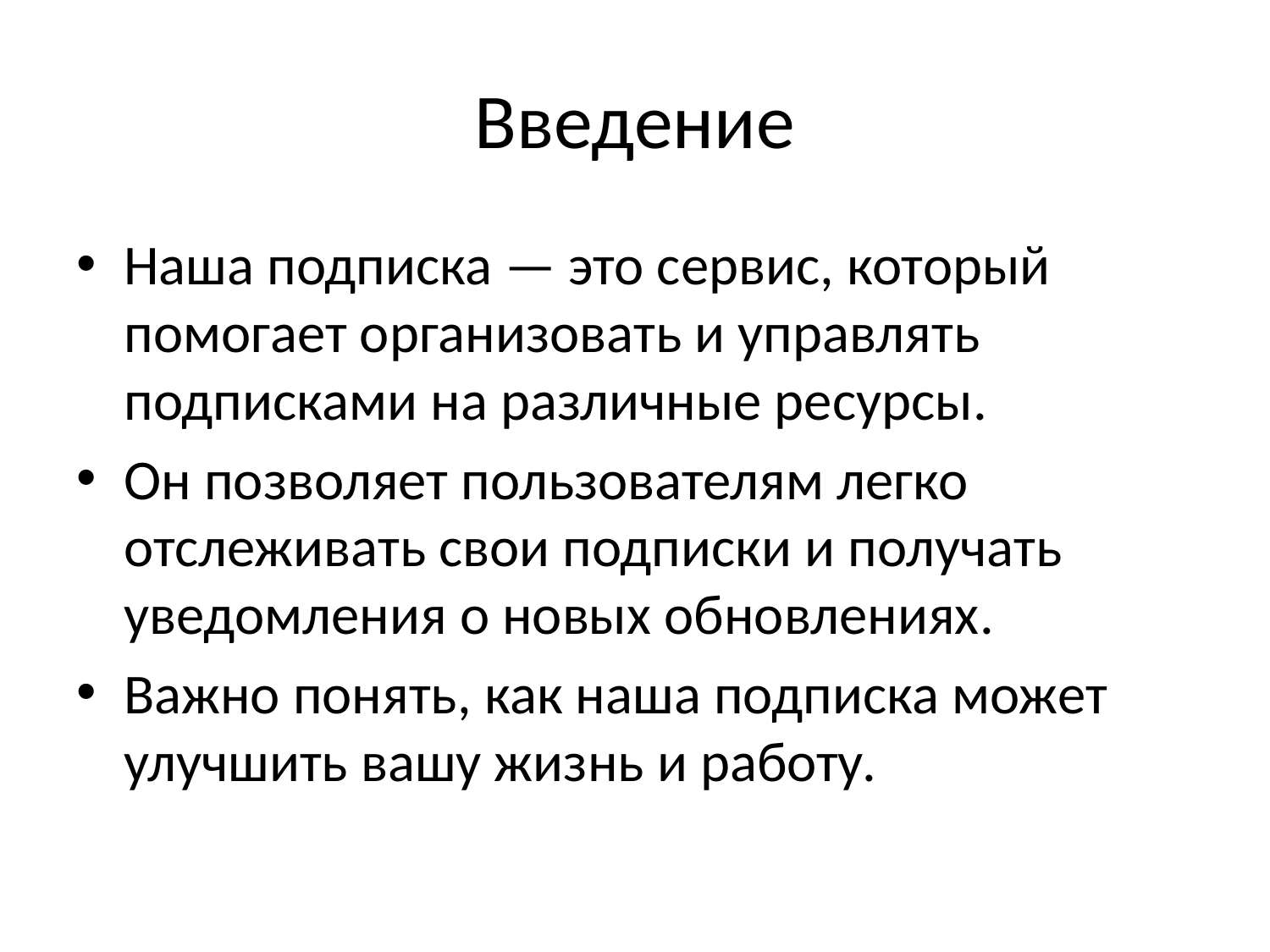

# Введение
Наша подписка — это сервис, который помогает организовать и управлять подписками на различные ресурсы.
Он позволяет пользователям легко отслеживать свои подписки и получать уведомления о новых обновлениях.
Важно понять, как наша подписка может улучшить вашу жизнь и работу.